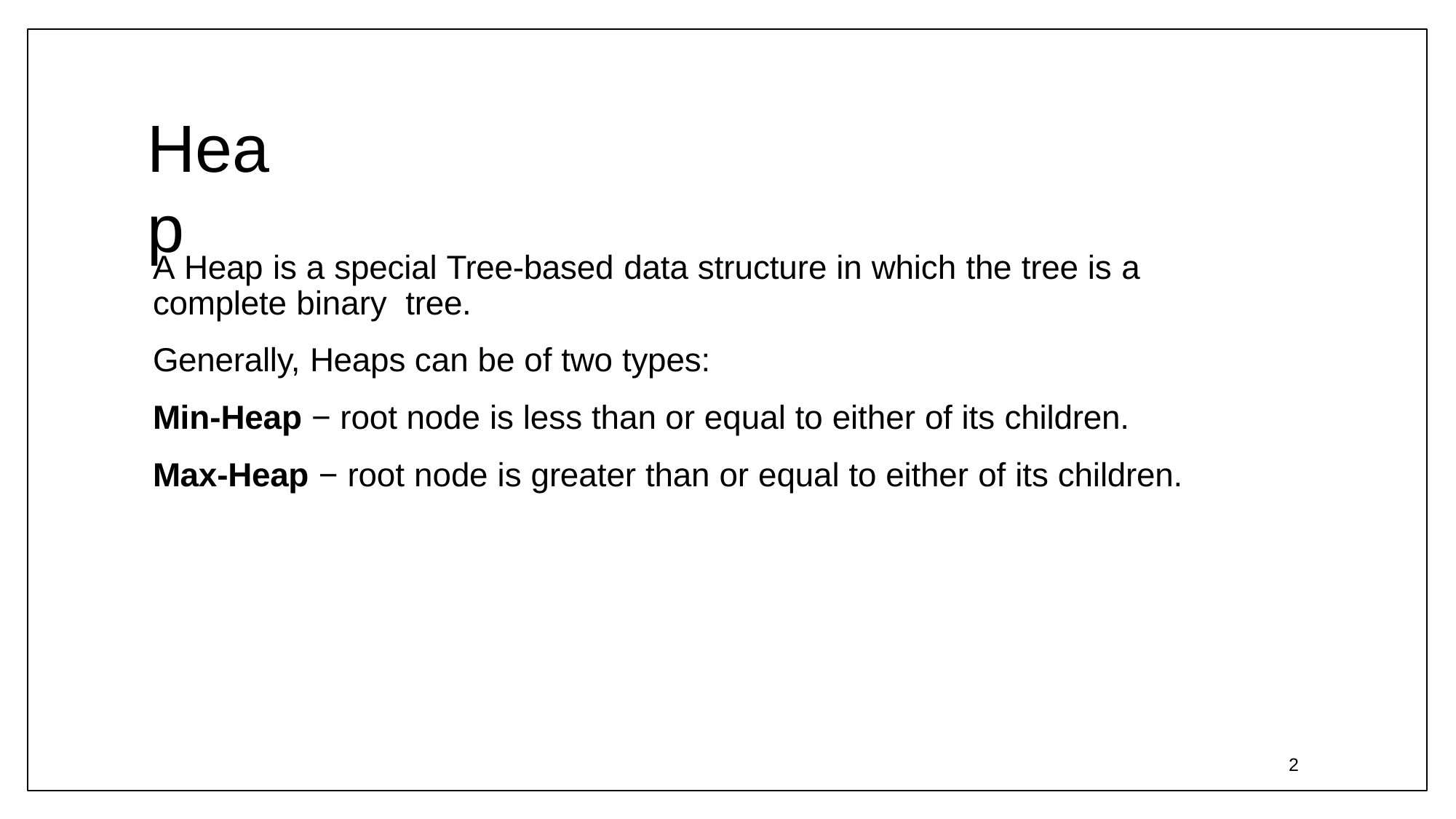

# Heap
A Heap is a special Tree-based data structure in which the tree is a complete binary  tree.
Generally, Heaps can be of two types:
Min-Heap − root node is less than or equal to either of its children.
Max-Heap − root node is greater than or equal to either of its children.
2